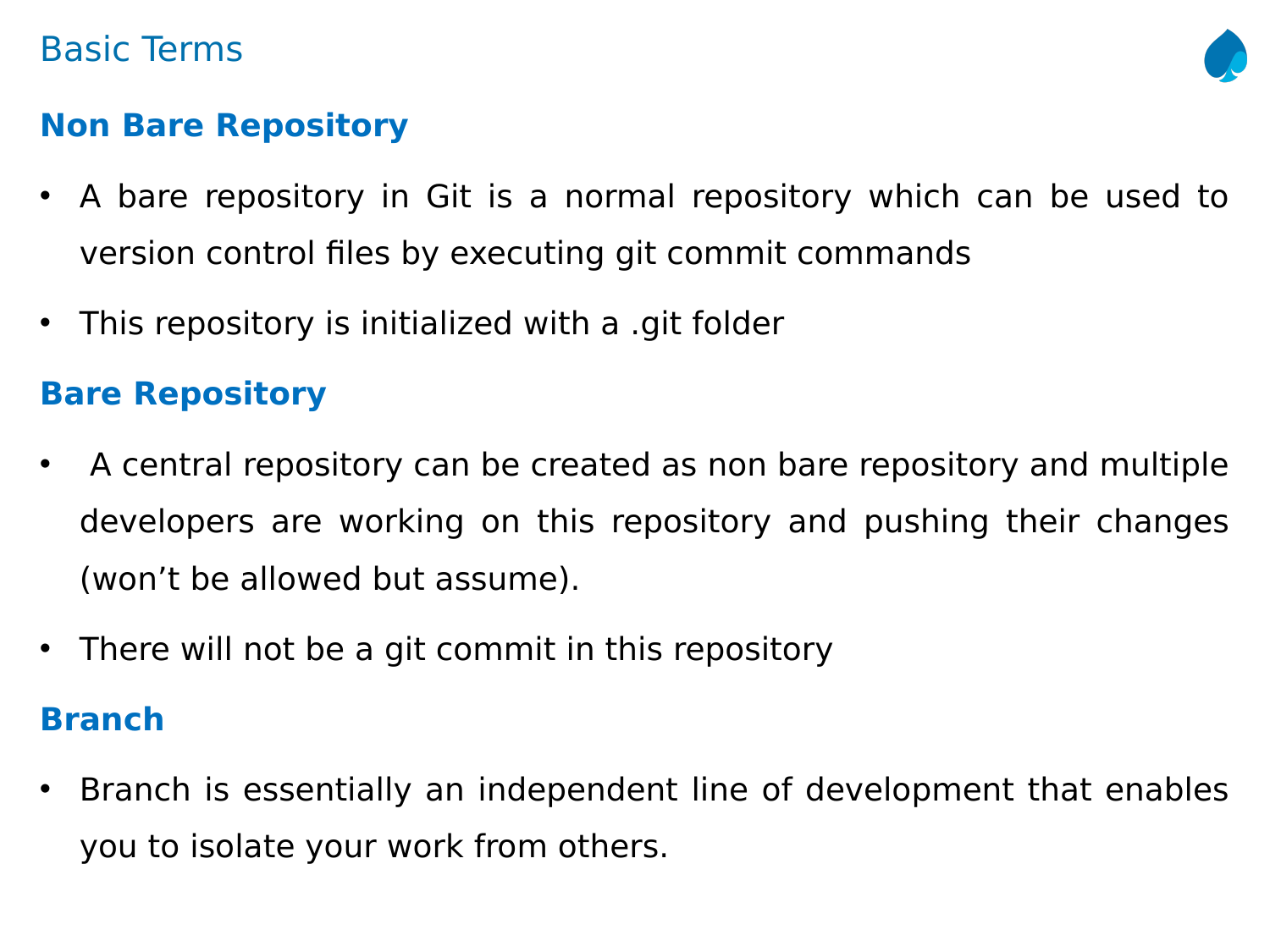

# Basic Terms
Non Bare Repository
A bare repository in Git is a normal repository which can be used to version control files by executing git commit commands
This repository is initialized with a .git folder
Bare Repository
 A central repository can be created as non bare repository and multiple developers are working on this repository and pushing their changes (won’t be allowed but assume).
There will not be a git commit in this repository
Branch
Branch is essentially an independent line of development that enables you to isolate your work from others.